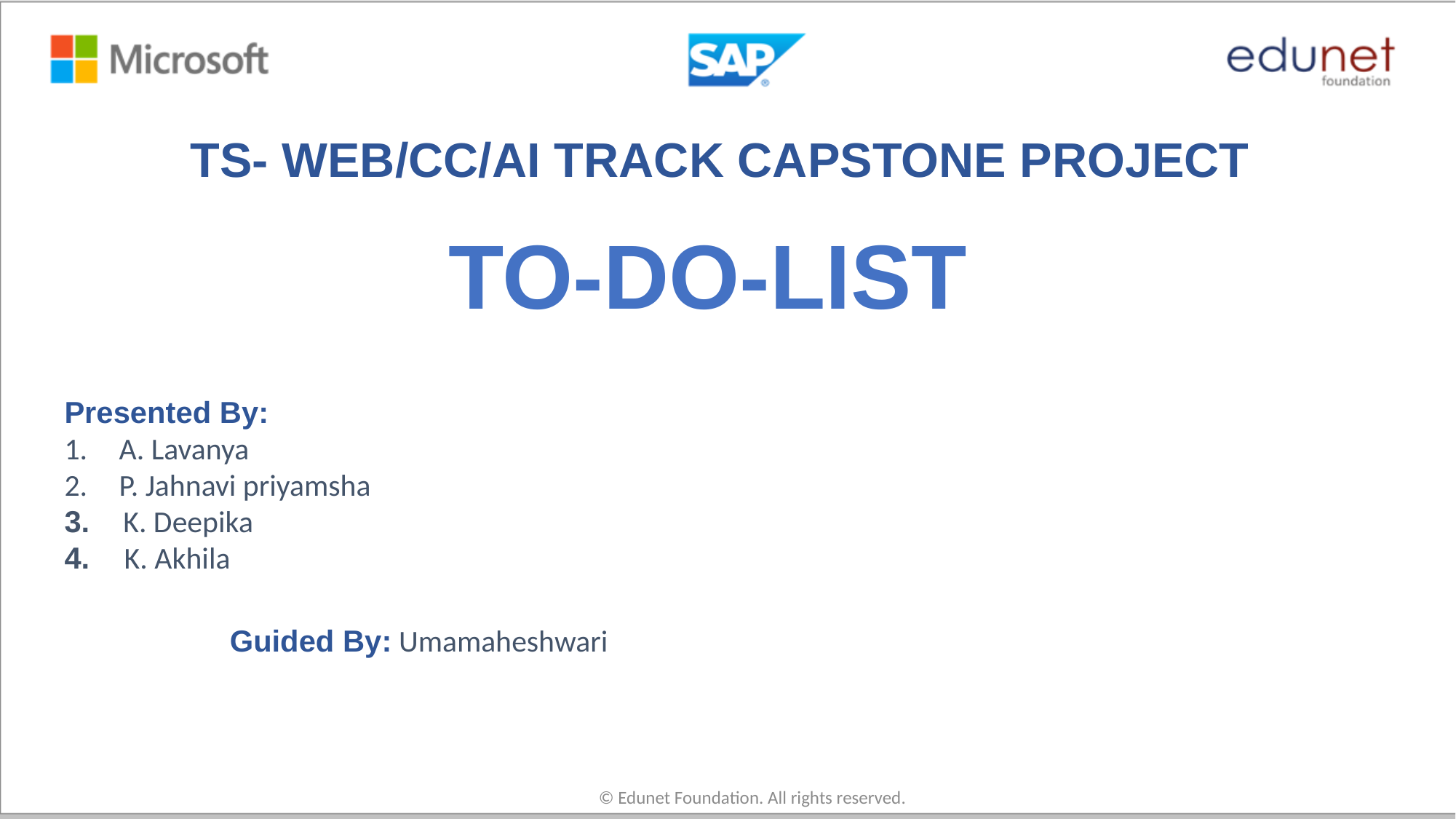

TS- WEB/CC/AI TRACK CAPSTONE PROJECT
# TO-DO-LIST
Presented By:
A. Lavanya
P. Jahnavi priyamsha
3.    K. Deepika
4.     K. Akhila
Guided By: Umamaheshwari
© Edunet Foundation. All rights reserved.